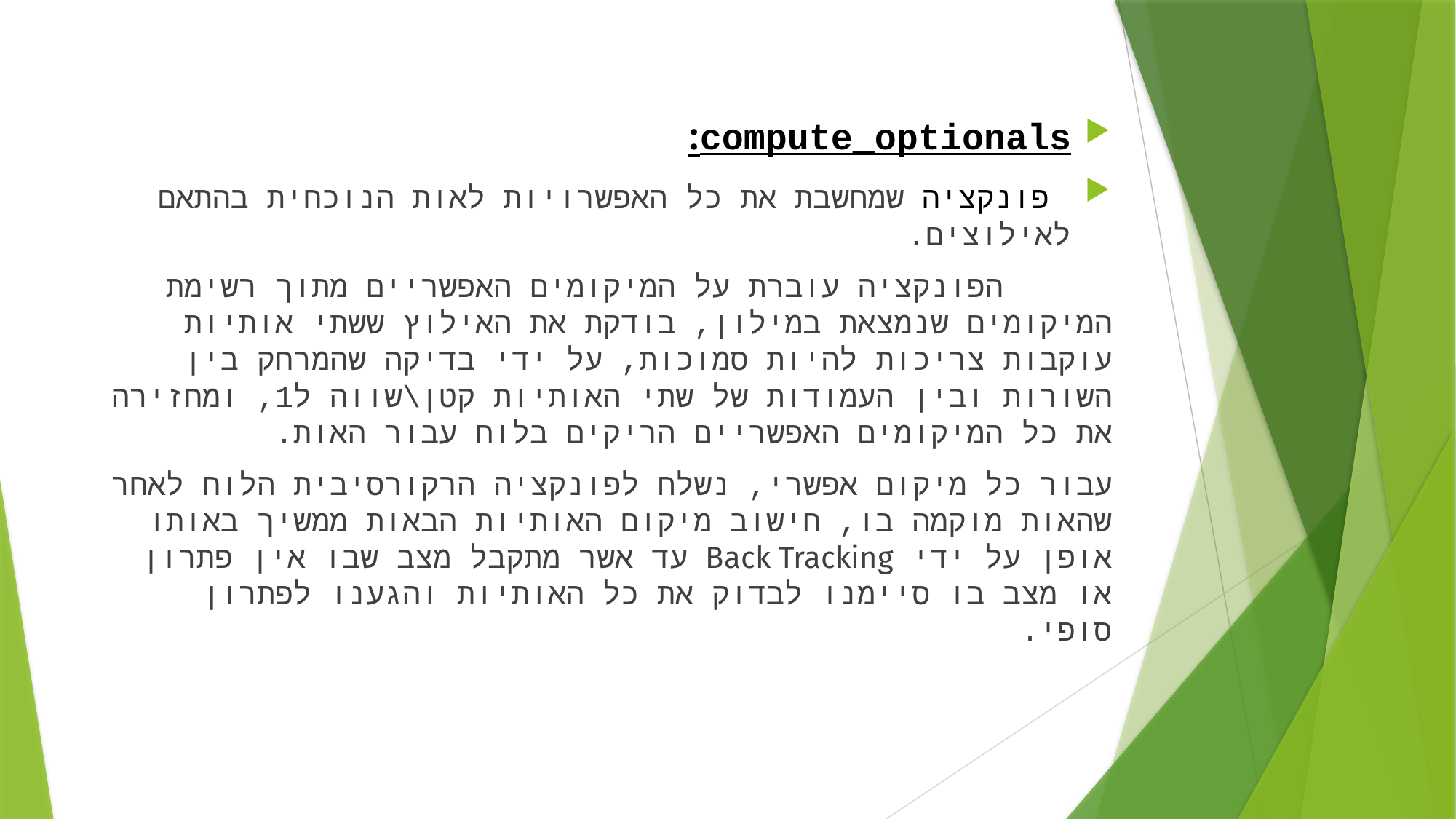

compute_optionals:
 פונקציה שמחשבת את כל האפשרויות לאות הנוכחית בהתאם לאילוצים.
 		הפונקציה עוברת על המיקומים האפשריים מתוך רשימת המיקומים שנמצאת במילון, בודקת את האילוץ ששתי אותיות עוקבות צריכות להיות סמוכות, על ידי בדיקה שהמרחק בין השורות ובין העמודות של שתי האותיות קטן\שווה ל1, ומחזירה את כל המיקומים האפשריים הריקים בלוח עבור האות.
	עבור כל מיקום אפשרי, נשלח לפונקציה הרקורסיבית הלוח לאחר שהאות מוקמה בו, חישוב מיקום האותיות הבאות ממשיך באותו אופן על ידי Back Tracking עד אשר מתקבל מצב שבו אין פתרון 	או מצב בו סיימנו לבדוק את כל האותיות והגענו לפתרון סופי.